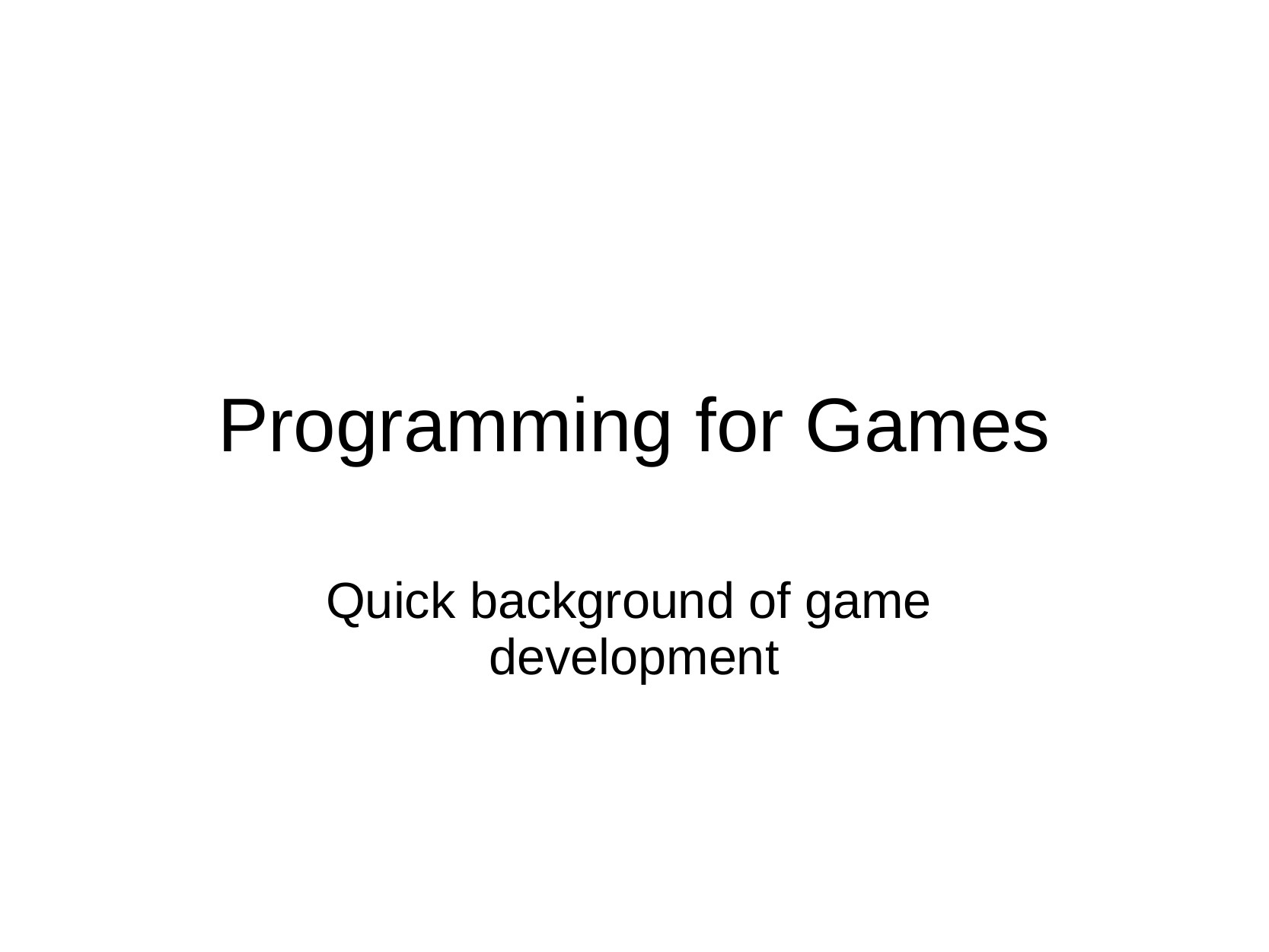

Programming
for Games
Quick background of game
development